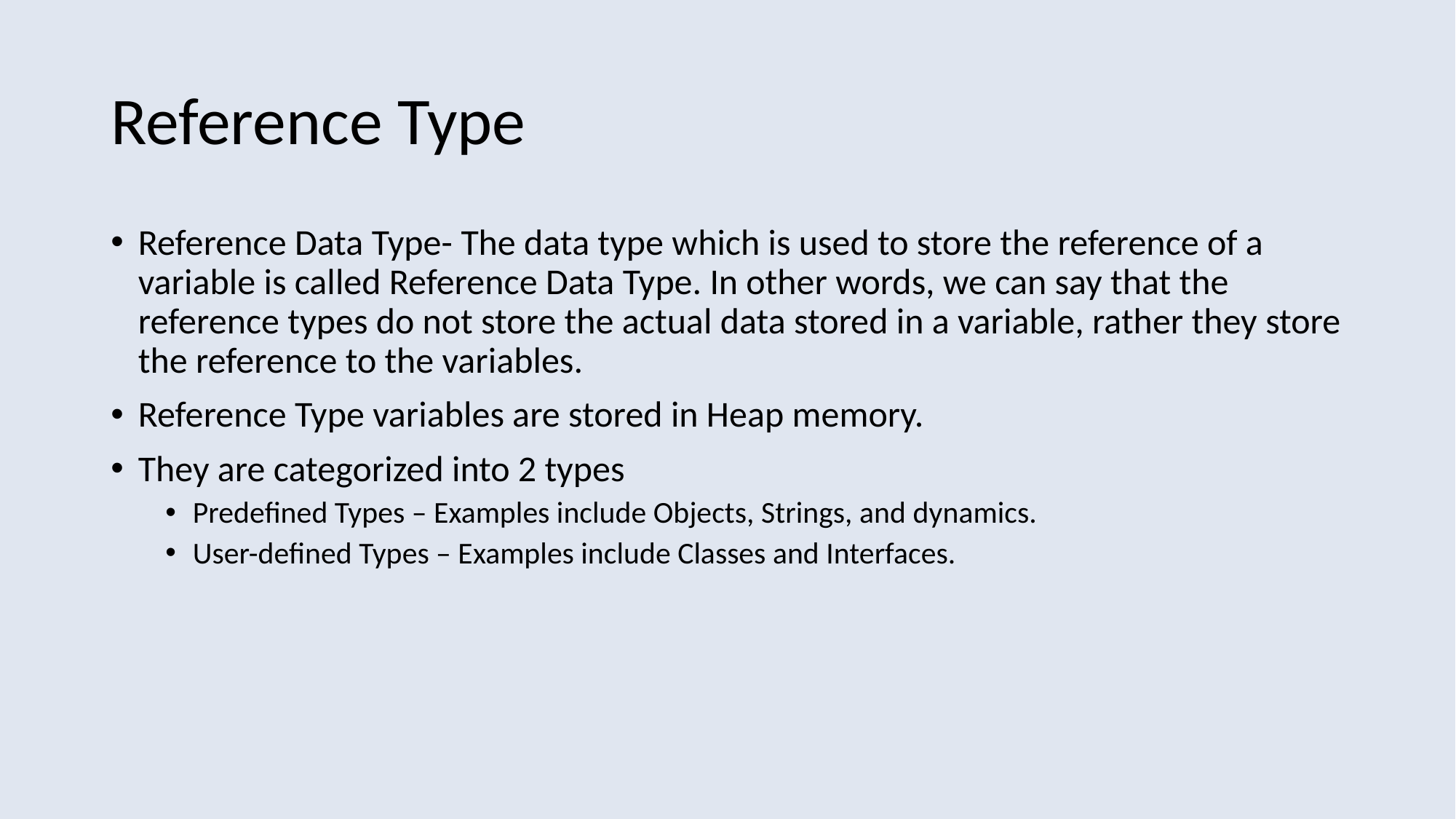

# Reference Type
Reference Data Type- The data type which is used to store the reference of a variable is called Reference Data Type. In other words, we can say that the reference types do not store the actual data stored in a variable, rather they store the reference to the variables.
Reference Type variables are stored in Heap memory.
They are categorized into 2 types
Predefined Types – Examples include Objects, Strings, and dynamics.
User-defined Types – Examples include Classes and Interfaces.